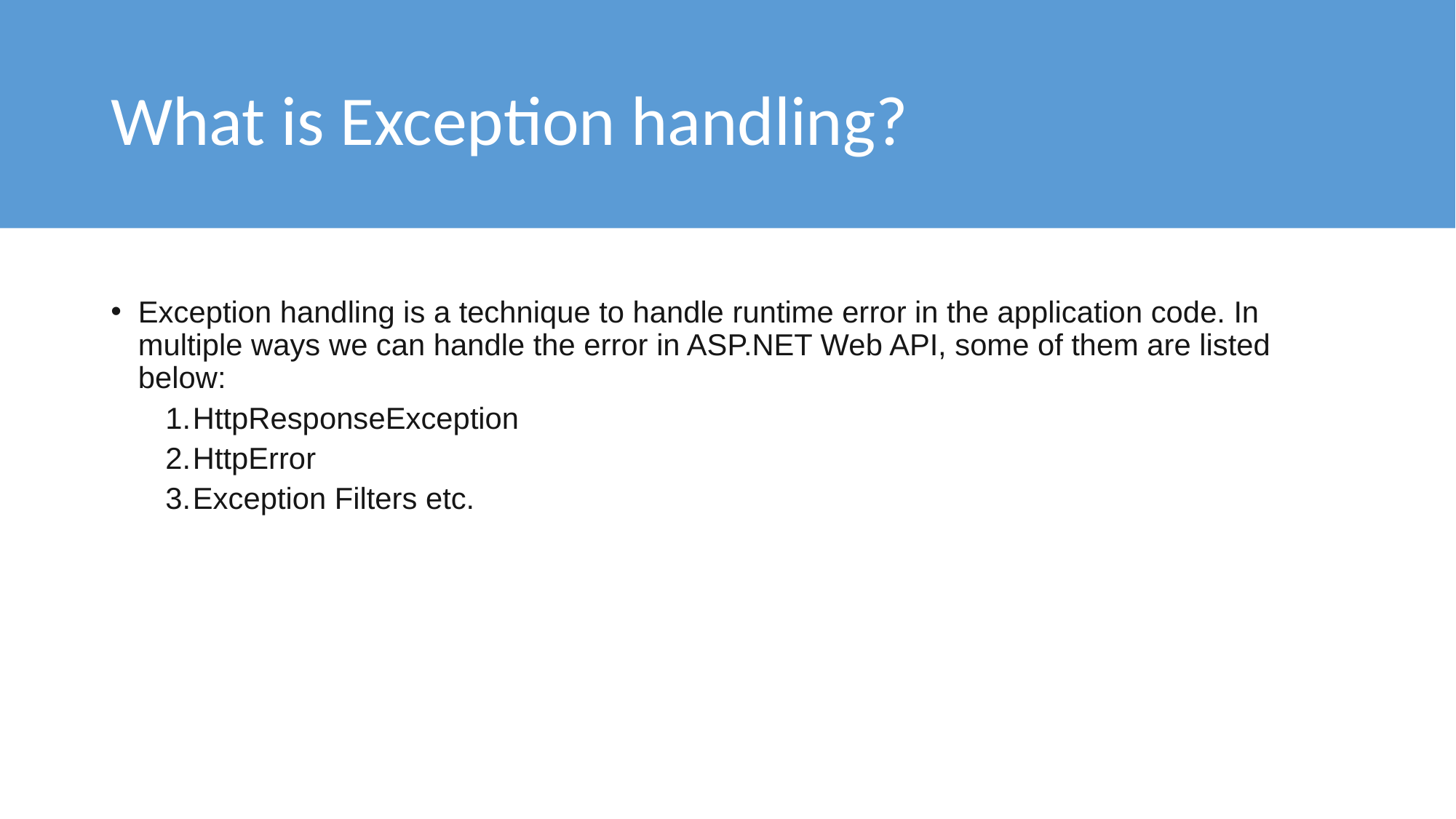

# What is Exception handling?
Exception handling is a technique to handle runtime error in the application code. In multiple ways we can handle the error in ASP.NET Web API, some of them are listed below:
HttpResponseException
HttpError
Exception Filters etc.